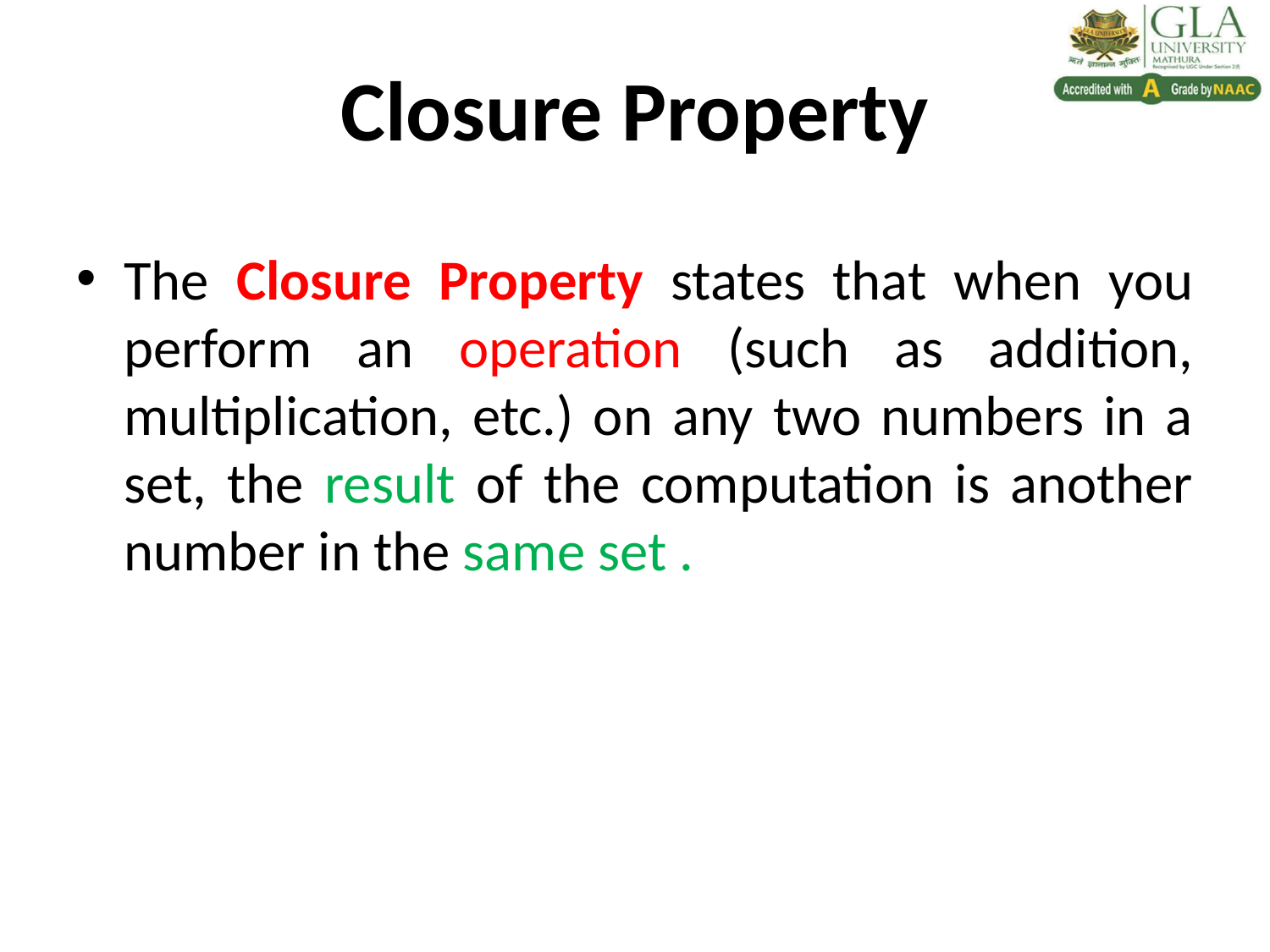

# Closure Property

The Closure Property states that when you perform an operation (such as addition, multiplication, etc.) on any two numbers in a set, the result of the computation is another number in the same set .